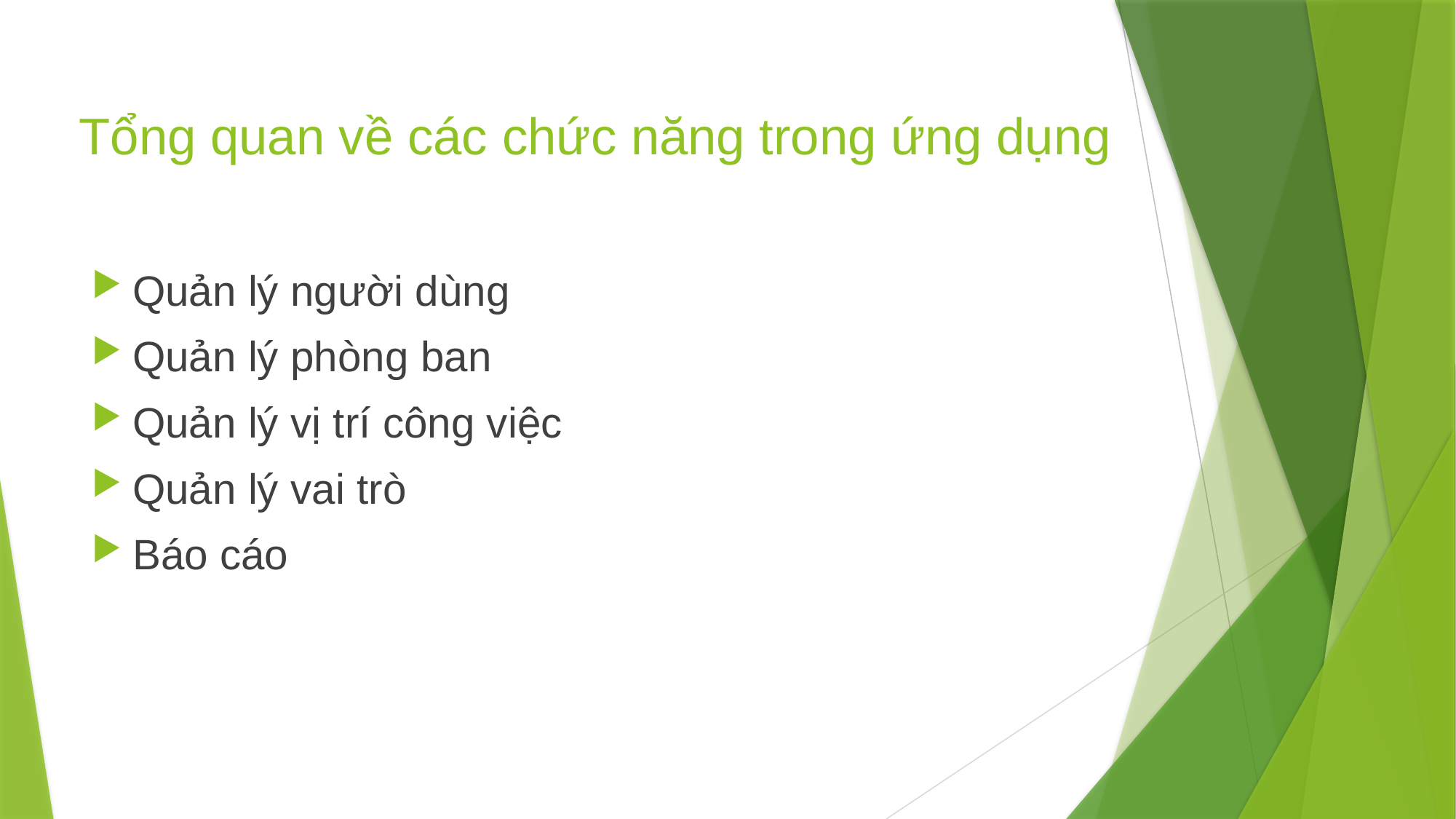

# Tổng quan về các chức năng trong ứng dụng
Quản lý người dùng
Quản lý phòng ban
Quản lý vị trí công việc
Quản lý vai trò
Báo cáo